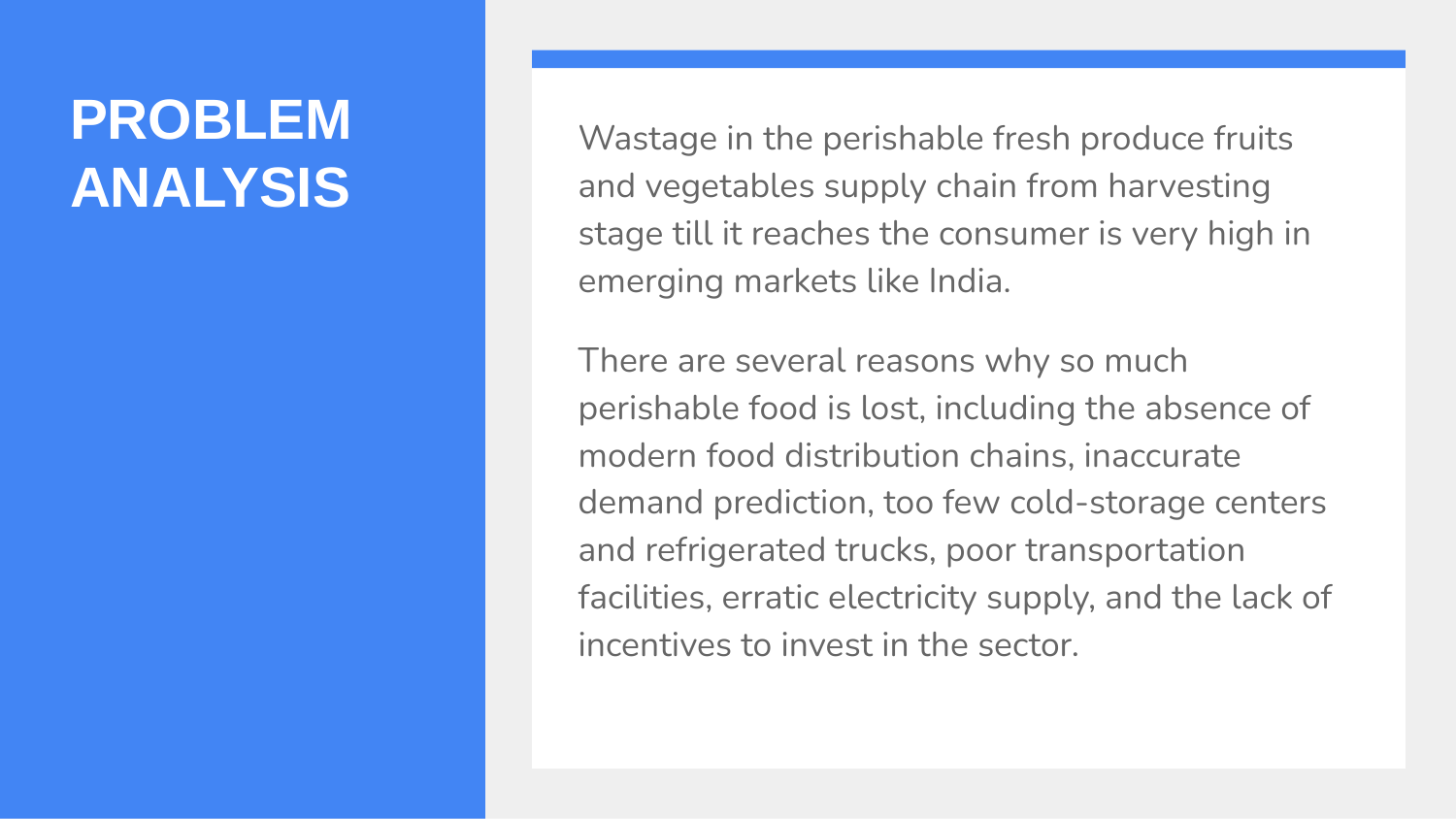

# PROBLEM ANALYSIS
Wastage in the perishable fresh produce fruits and vegetables supply chain from harvesting stage till it reaches the consumer is very high in emerging markets like India.
There are several reasons why so much perishable food is lost, including the absence of modern food distribution chains, inaccurate demand prediction, too few cold-storage centers and refrigerated trucks, poor transportation facilities, erratic electricity supply, and the lack of incentives to invest in the sector.